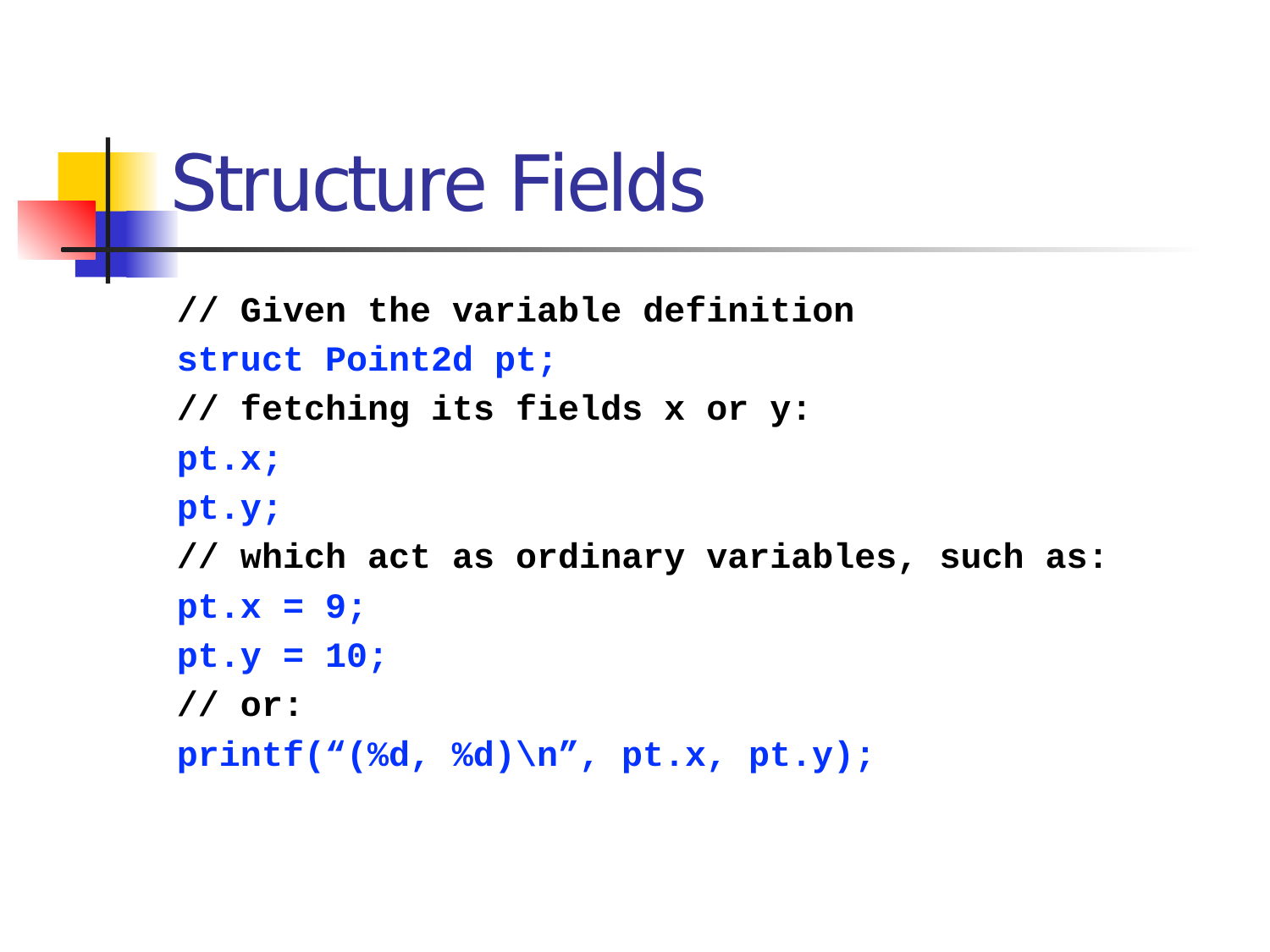

# Structure Fields
// Given the variable definition
struct Point2d pt;
// fetching its fields x or y:
pt.x;
pt.y;
// which act as ordinary variables, such as:
pt.x = 9;
pt.y = 10;
// or:
printf(“(%d, %d)\n”, pt.x, pt.y);